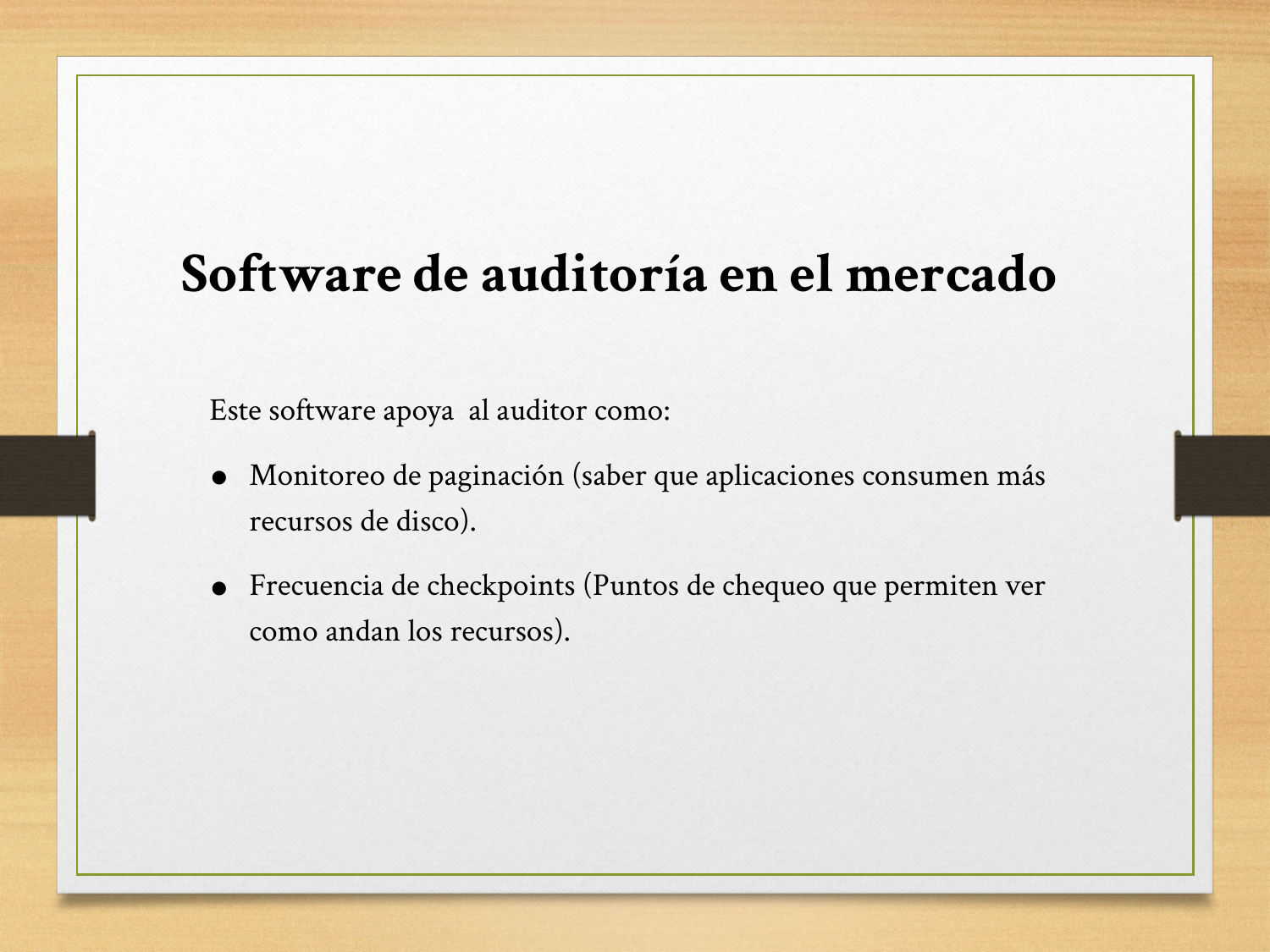

Software de auditoría en el mercado
Este software apoya  al auditor como:
Monitoreo de paginación (saber que aplicaciones consumen más recursos de disco).
Frecuencia de checkpoints (Puntos de chequeo que permiten ver como andan los recursos).